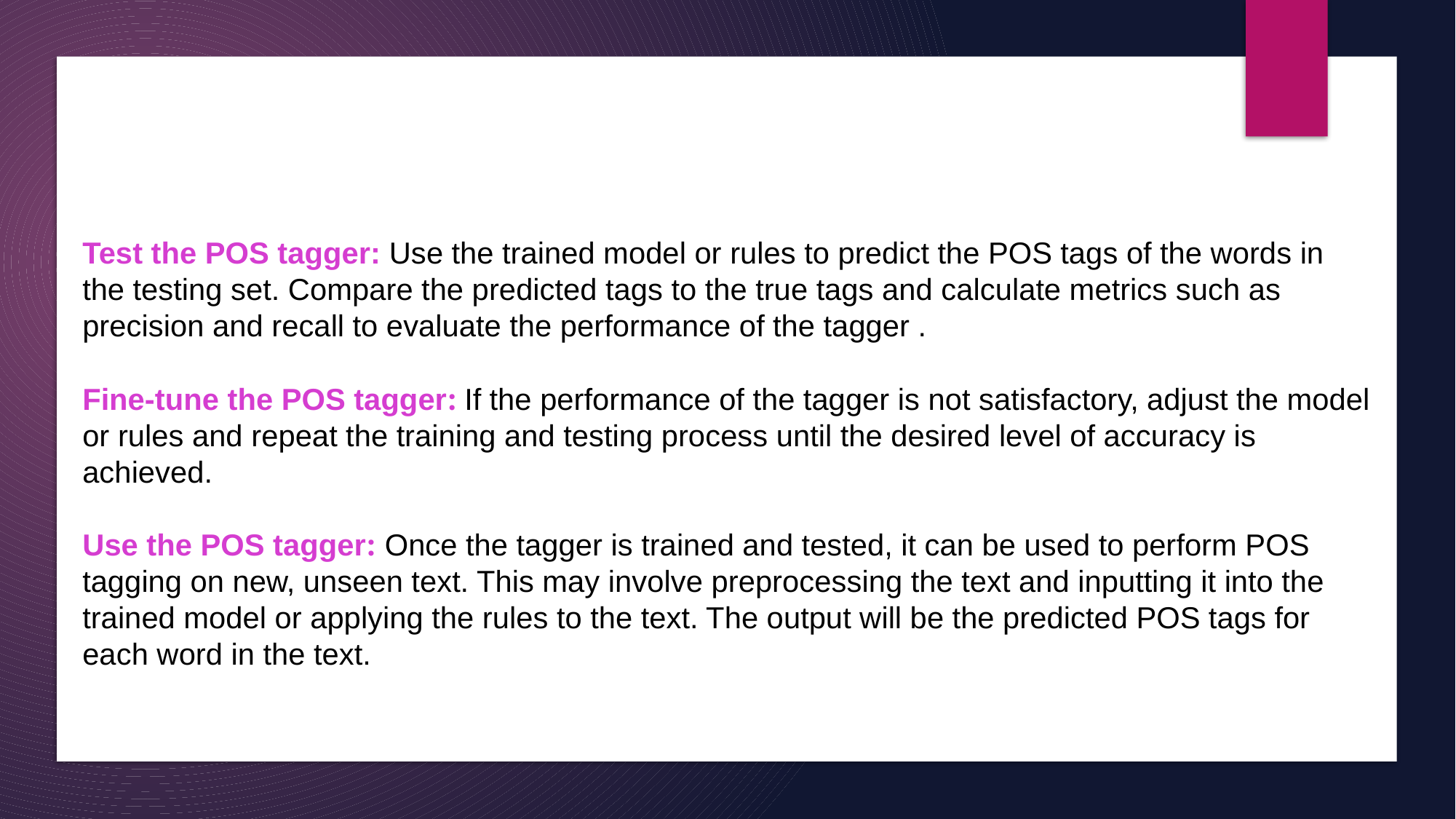

# Test the POS tagger: Use the trained model or rules to predict the POS tags of the words in the testing set. Compare the predicted tags to the true tags and calculate metrics such as precision and recall to evaluate the performance of the tagger . Fine-tune the POS tagger: If the performance of the tagger is not satisfactory, adjust the model or rules and repeat the training and testing process until the desired level of accuracy is achieved. Use the POS tagger: Once the tagger is trained and tested, it can be used to perform POS tagging on new, unseen text. This may involve preprocessing the text and inputting it into the trained model or applying the rules to the text. The output will be the predicted POS tags for each word in the text.